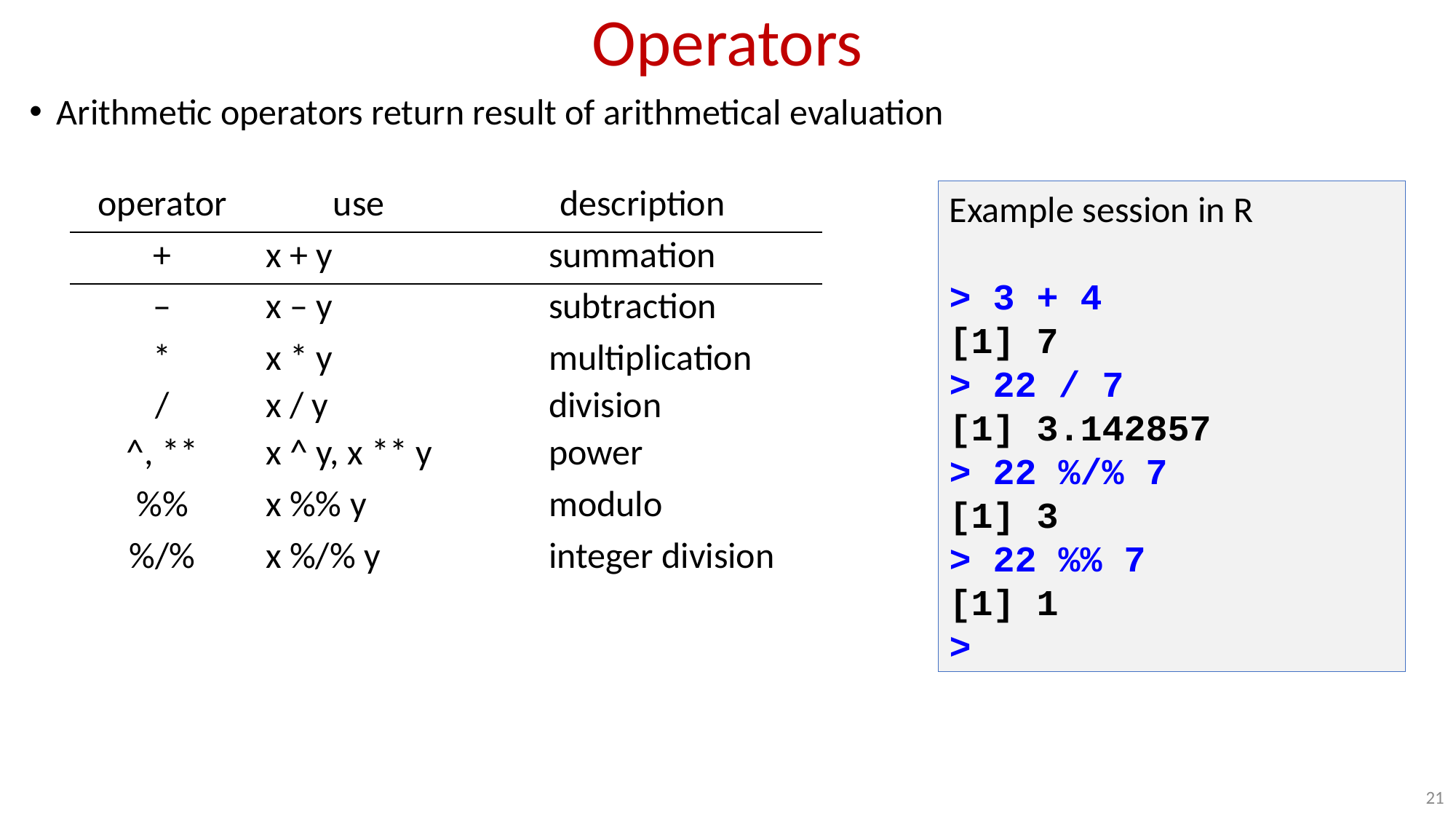

# Operators
Arithmetic operators return result of arithmetical evaluation

| operator | use | description |
| --- | --- | --- |
| + | x + y | summation |
| – | x – y | subtraction |
| \* | x \* y | multiplication |
| / | x / y | division |
| ^, \*\* | x ^ y, x \*\* y | power |
| %% | x %% y | modulo |
| %/% | x %/% y | integer division |
Example session in R

> 3 + 4
[1] 7
> 22 / 7
[1] 3.142857
> 22 %/% 7
[1] 3
> 22 %% 7
[1] 1
>
21